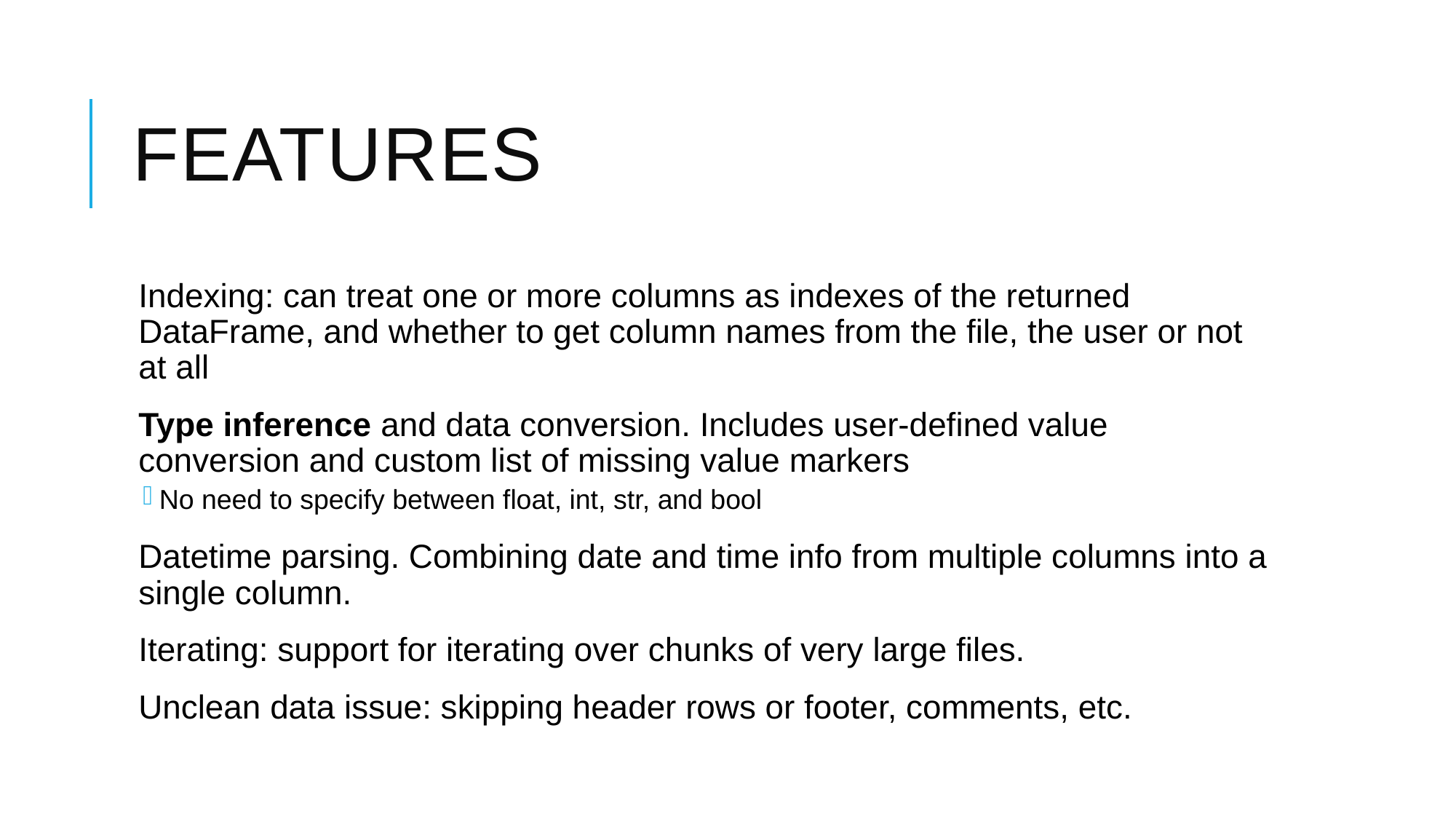

# Features
Indexing: can treat one or more columns as indexes of the returned DataFrame, and whether to get column names from the file, the user or not at all
Type inference and data conversion. Includes user-defined value conversion and custom list of missing value markers
No need to specify between float, int, str, and bool
Datetime parsing. Combining date and time info from multiple columns into a single column.
Iterating: support for iterating over chunks of very large files.
Unclean data issue: skipping header rows or footer, comments, etc.